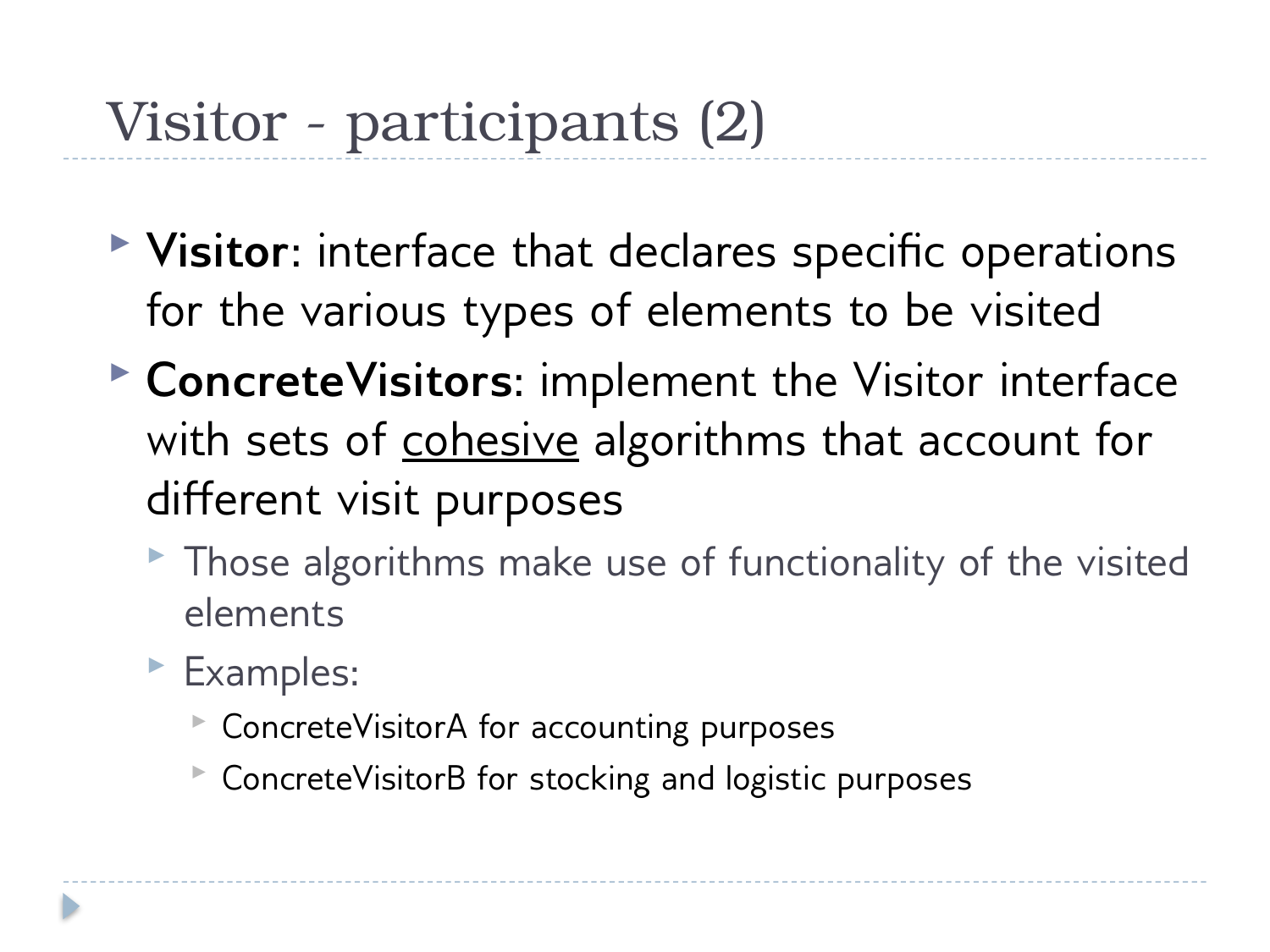

# Visitor - participants (2)
Visitor: interface that declares specific operations for the various types of elements to be visited
ConcreteVisitors: implement the Visitor interface with sets of cohesive algorithms that account for different visit purposes
Those algorithms make use of functionality of the visited elements
Examples:
ConcreteVisitorA for accounting purposes
ConcreteVisitorB for stocking and logistic purposes